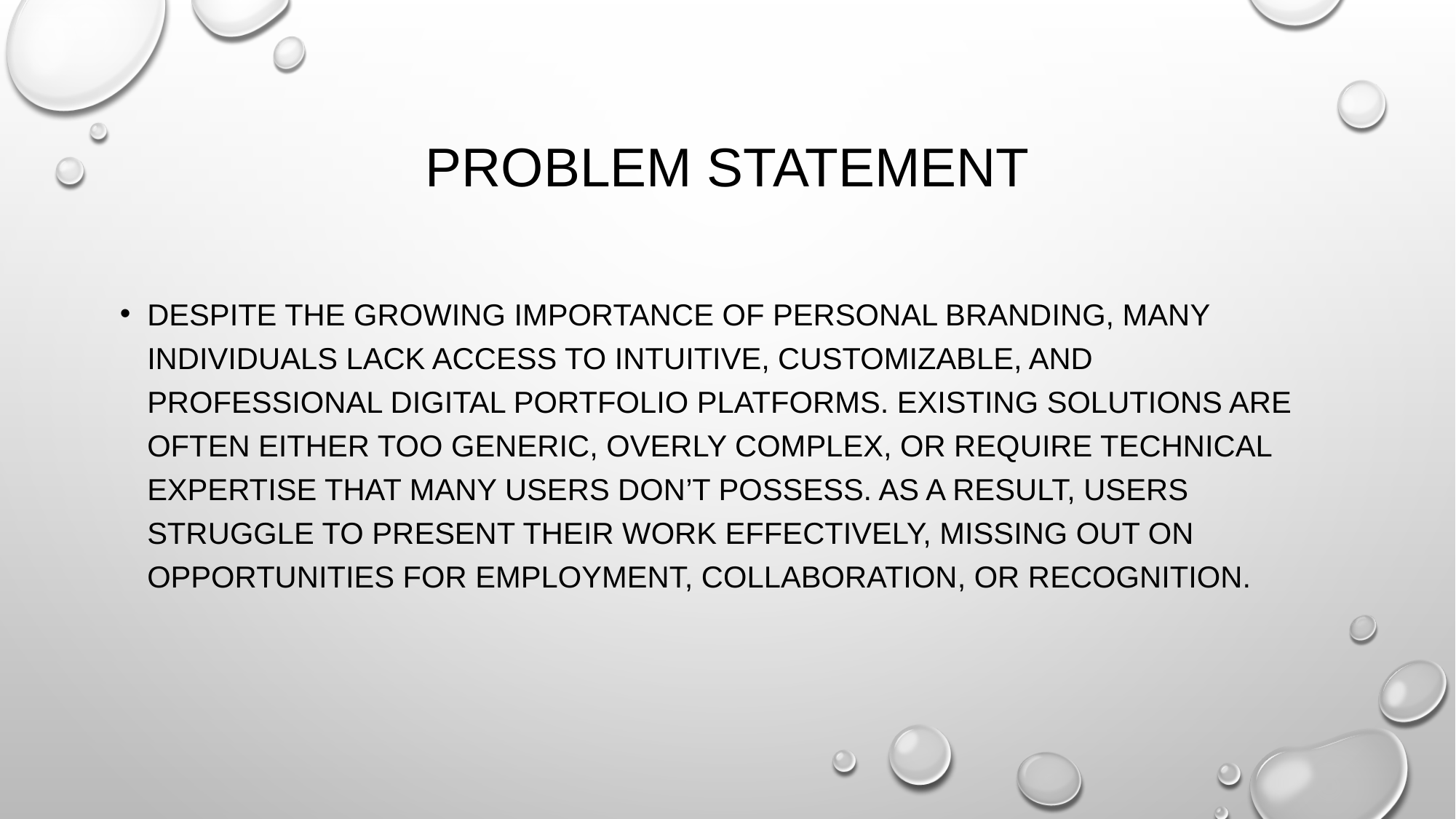

# PROBLEM STATEMENT
Despite the growing importance of personal branding, many individuals lack access to intuitive, customizable, and professional digital portfolio platforms. Existing solutions are often either too generic, overly complex, or require technical expertise that many users don’t possess. As a result, users struggle to present their work effectively, missing out on opportunities for employment, collaboration, or recognition.